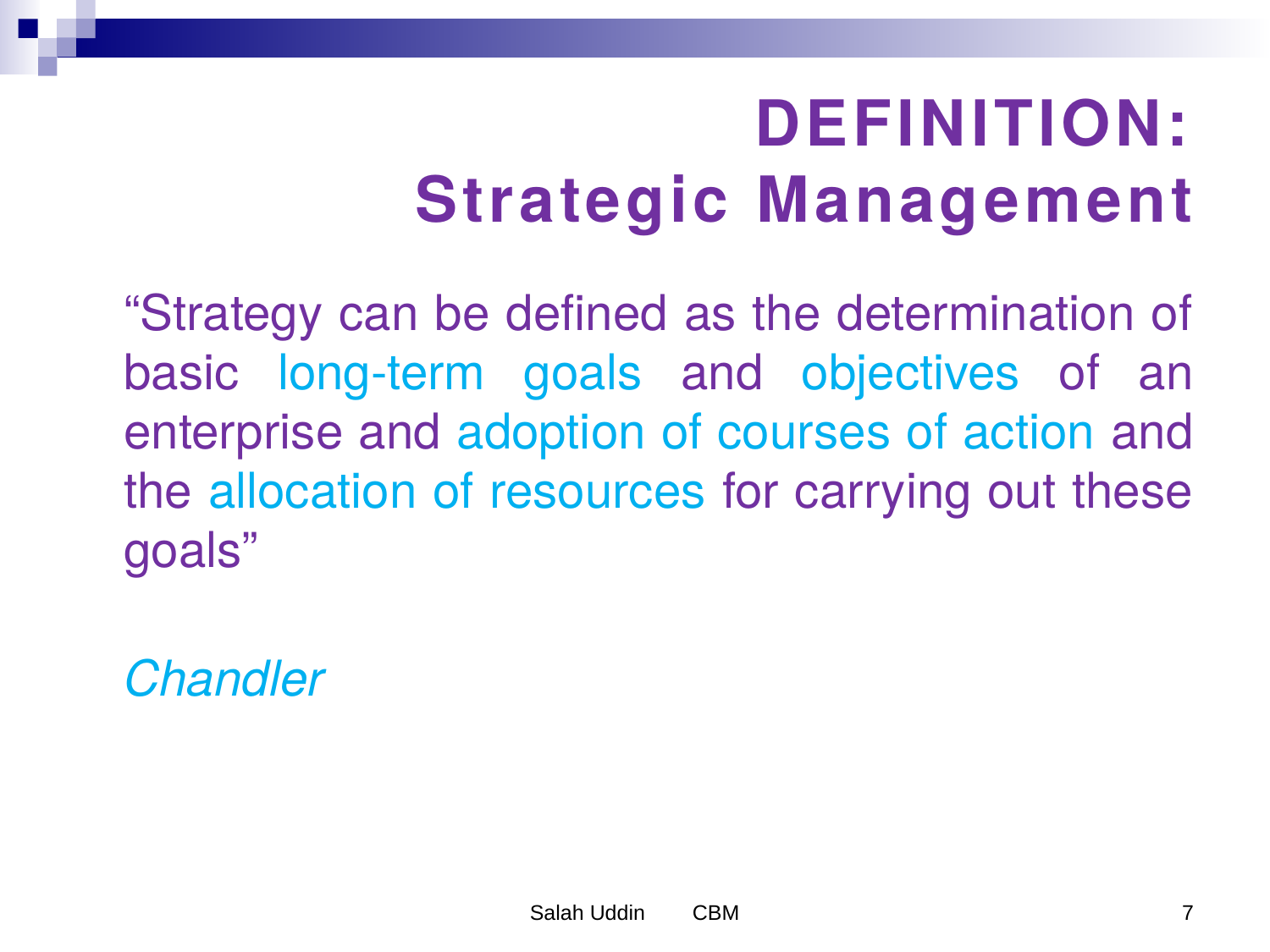

# DEFINITION: Strategic Management
	“Strategy can be defined as the determination of basic long-term goals and objectives of an enterprise and adoption of courses of action and the allocation of resources for carrying out these goals”
 								Chandler
Salah Uddin        CBM
7